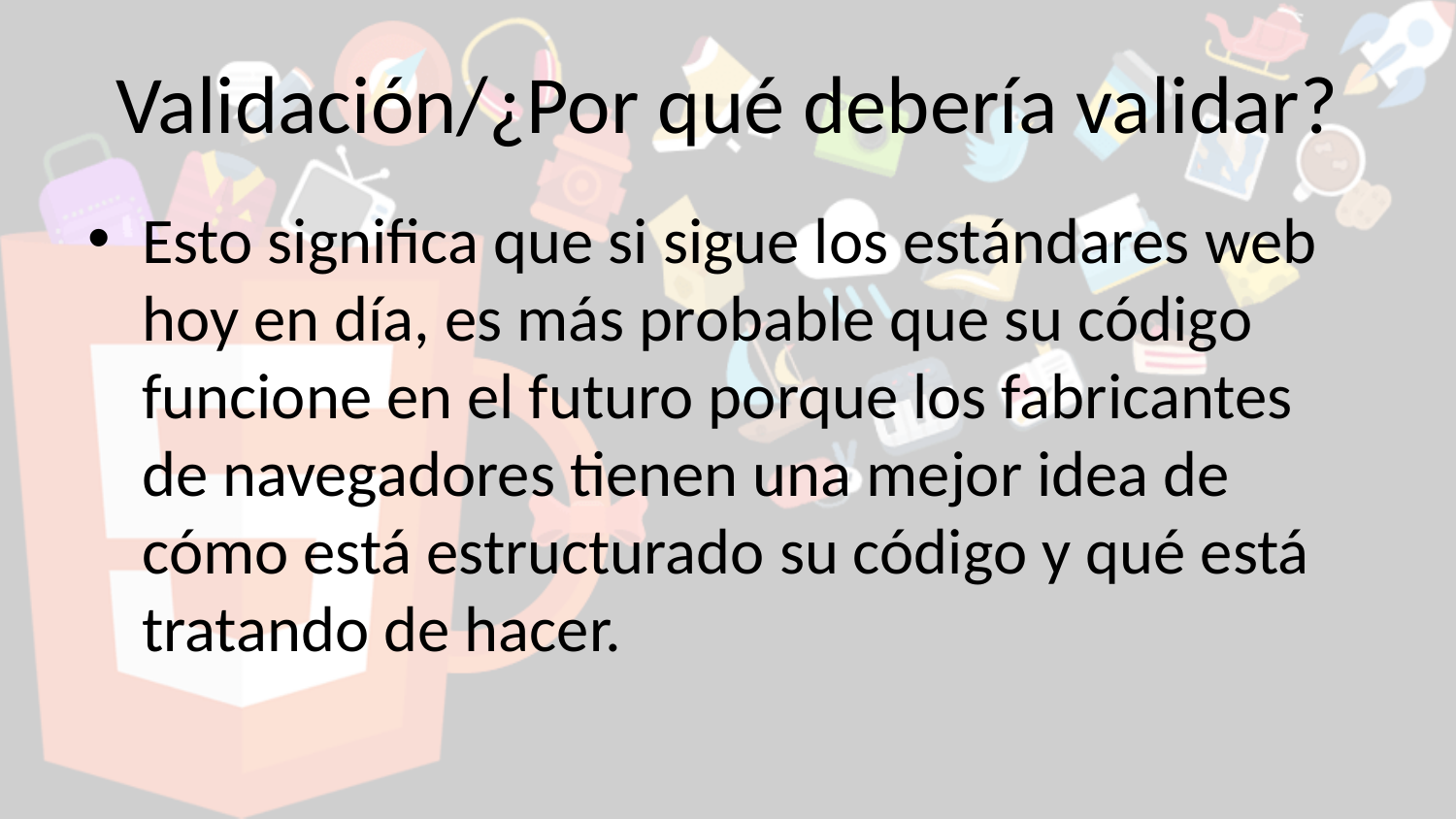

# Validación/¿Por qué debería validar?
Esto significa que si sigue los estándares web hoy en día, es más probable que su código funcione en el futuro porque los fabricantes de navegadores tienen una mejor idea de cómo está estructurado su código y qué está tratando de hacer.